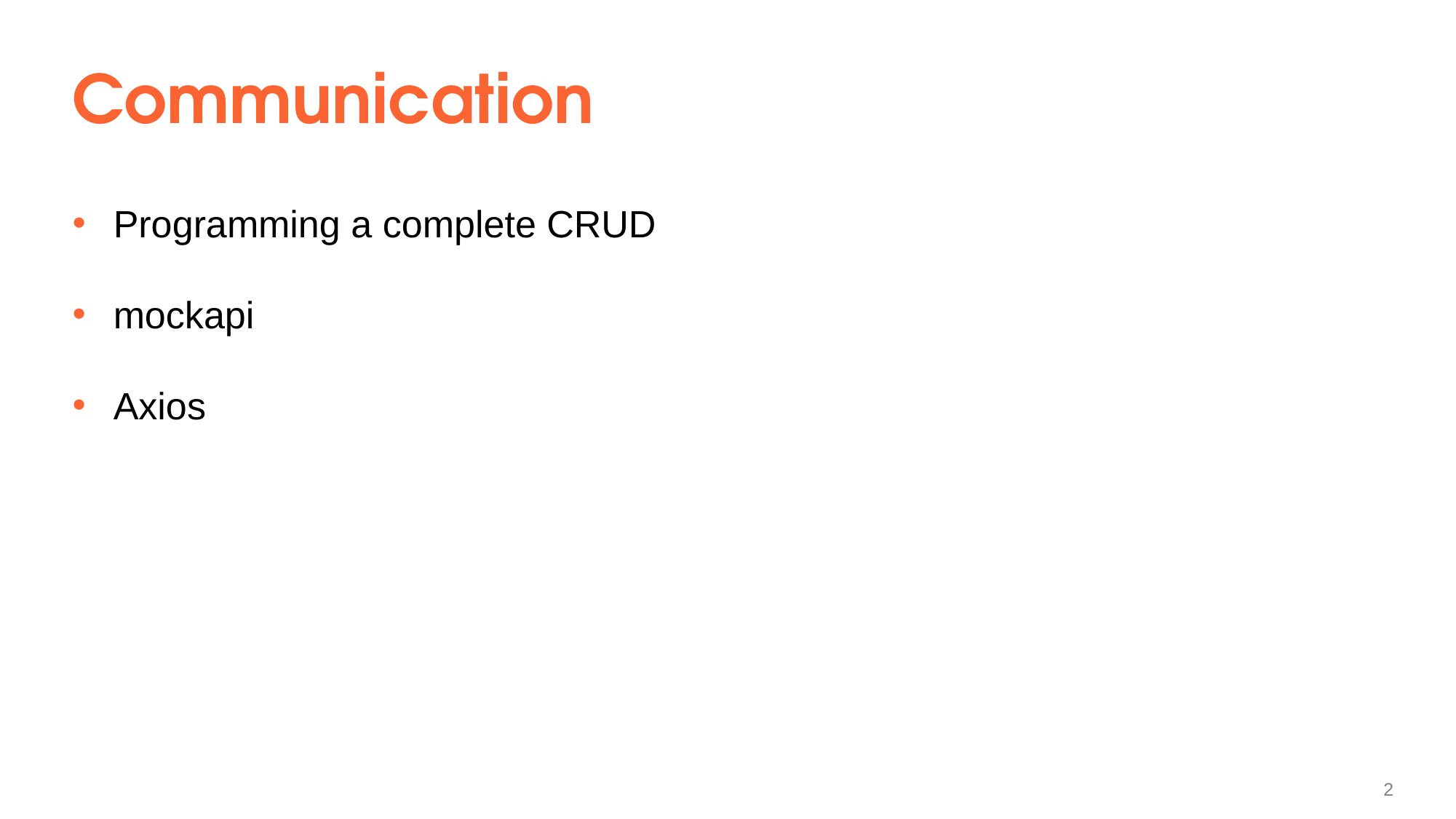

# Communication
Programming a complete CRUD

mockapi

Axios

2